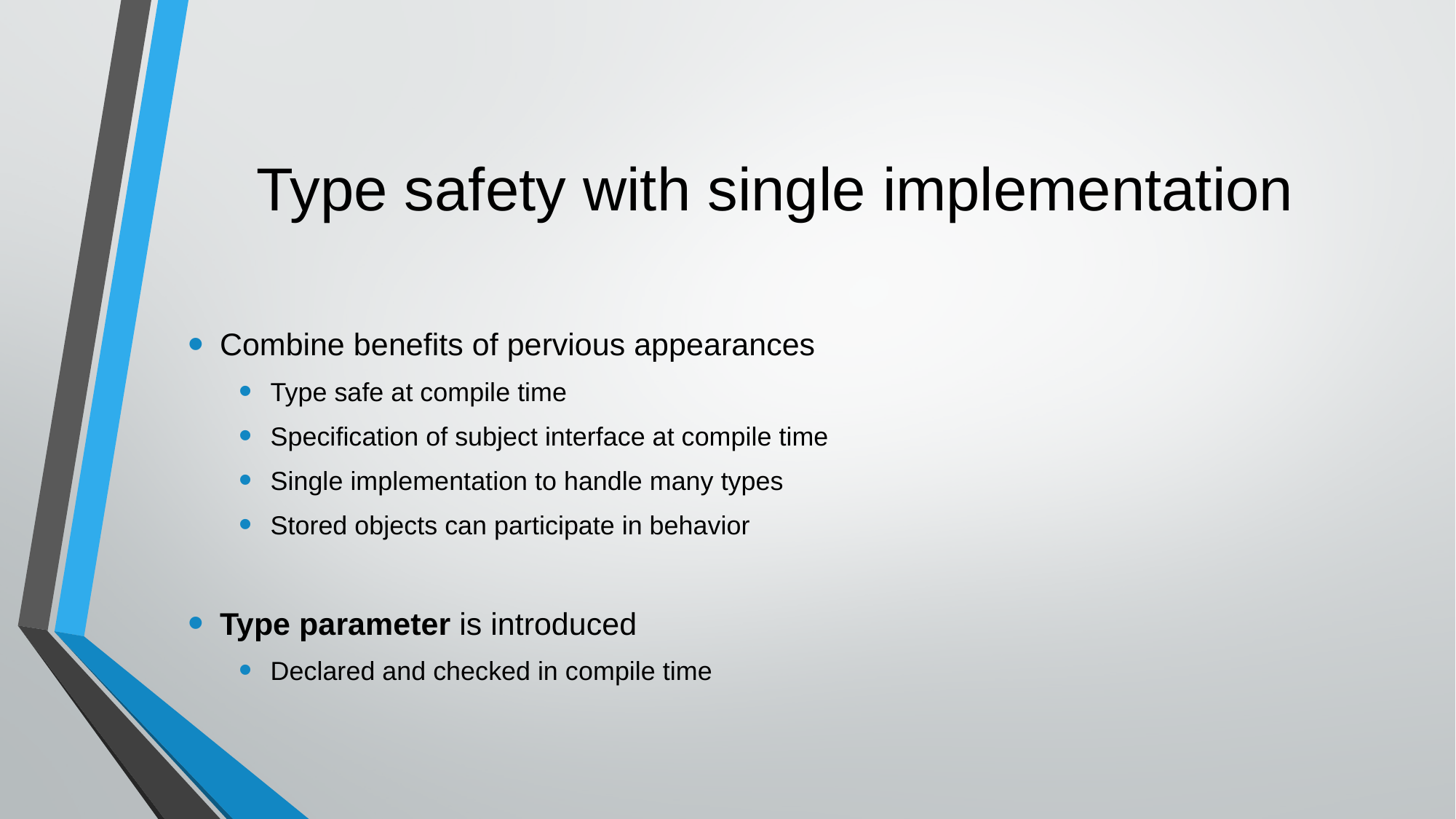

# Type safety with single implementation
Combine benefits of pervious appearances
Type safe at compile time
Specification of subject interface at compile time
Single implementation to handle many types
Stored objects can participate in behavior

Type parameter is introduced
Declared and checked in compile time